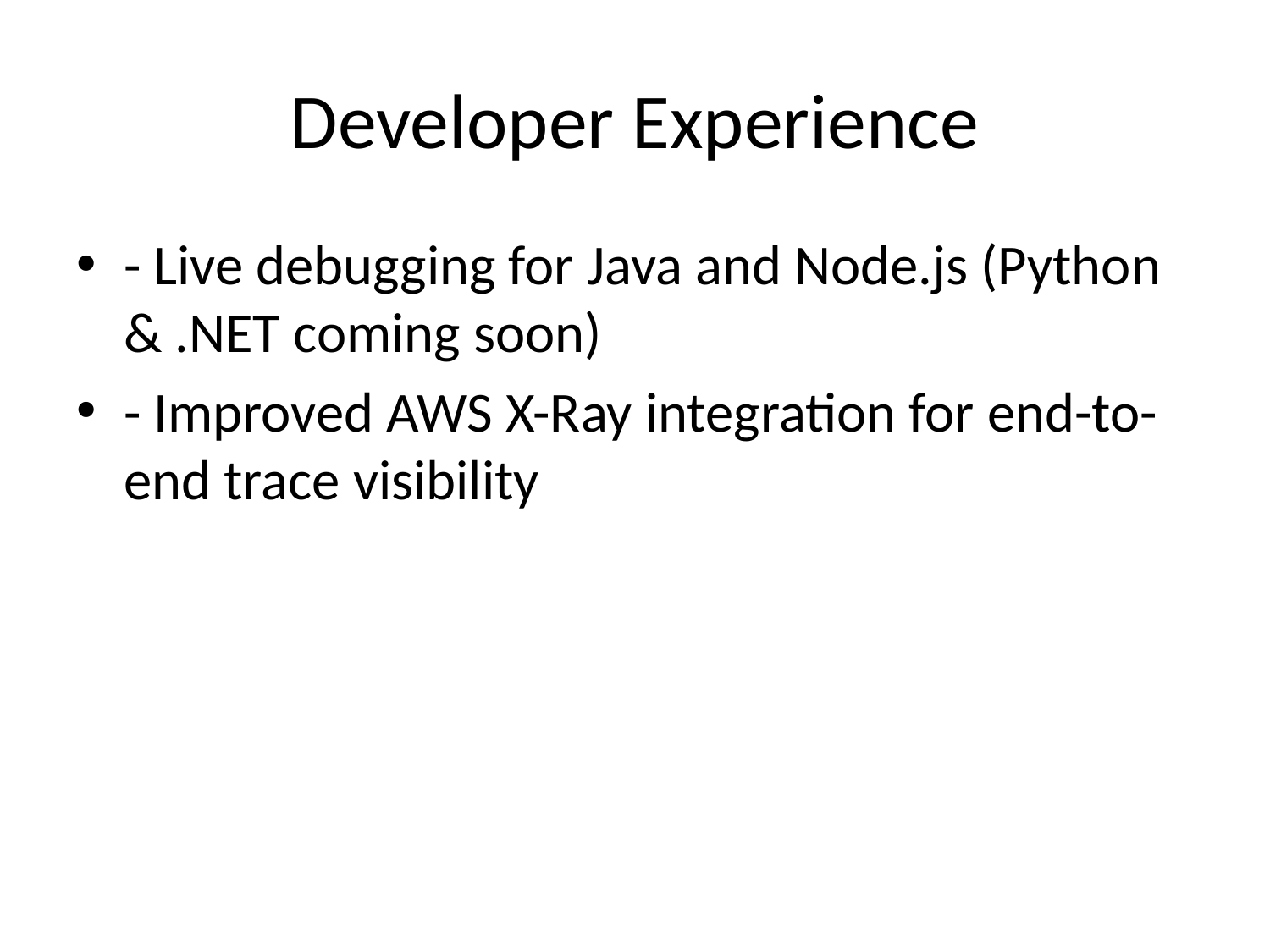

# Developer Experience
- Live debugging for Java and Node.js (Python & .NET coming soon)
- Improved AWS X-Ray integration for end-to-end trace visibility